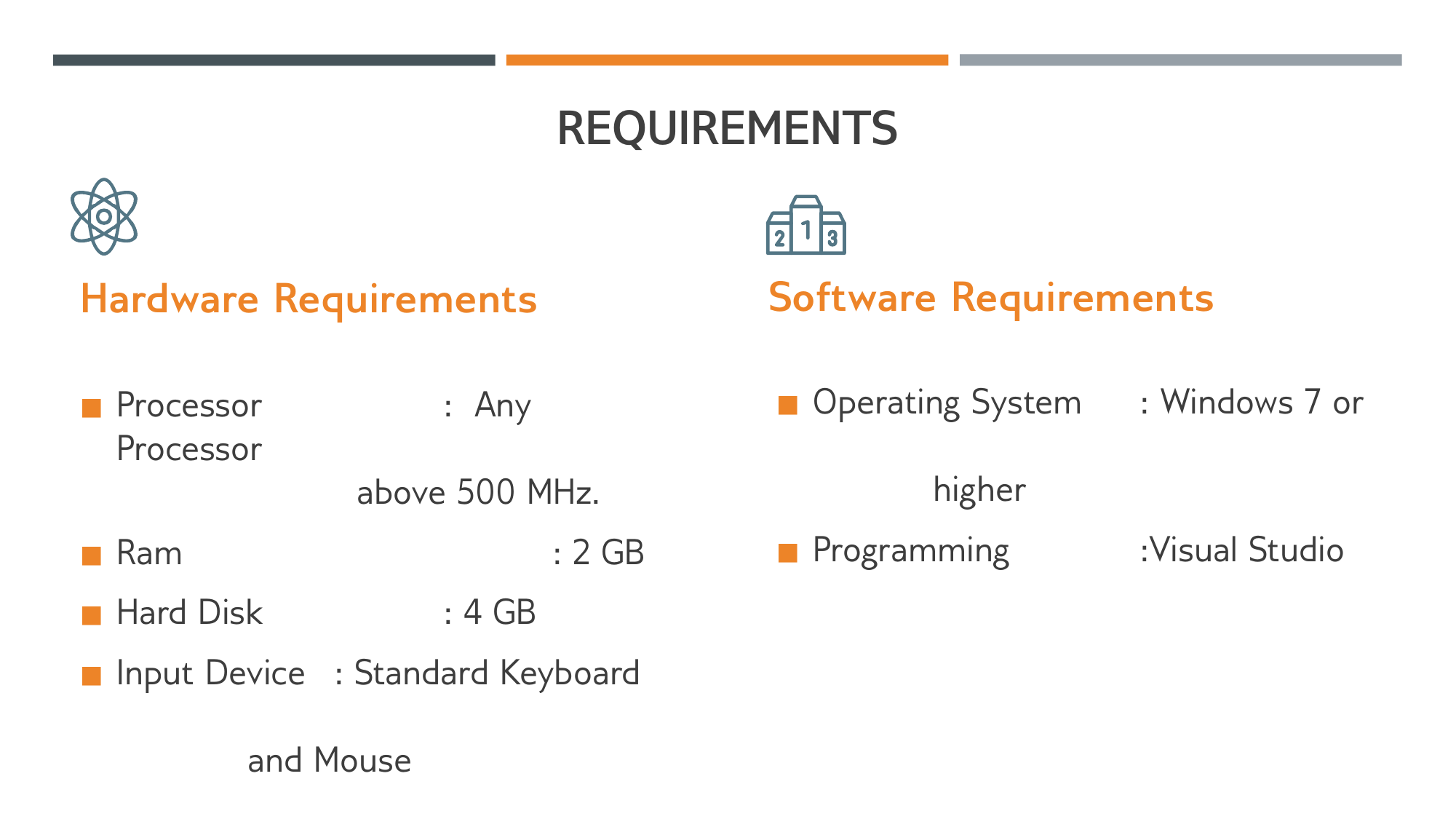

# REQUIREMENTS

Software Requirements
Hardware Requirements
Operating System	: Windows 7 or 						 higher
Programming		:Visual Studio
Processor		:  Any Processor 						  above 500 MHz.
Ram				: 2 GB
Hard Disk		: 4 GB
Input Device	: Standard Keyboard                 					  and Mouse